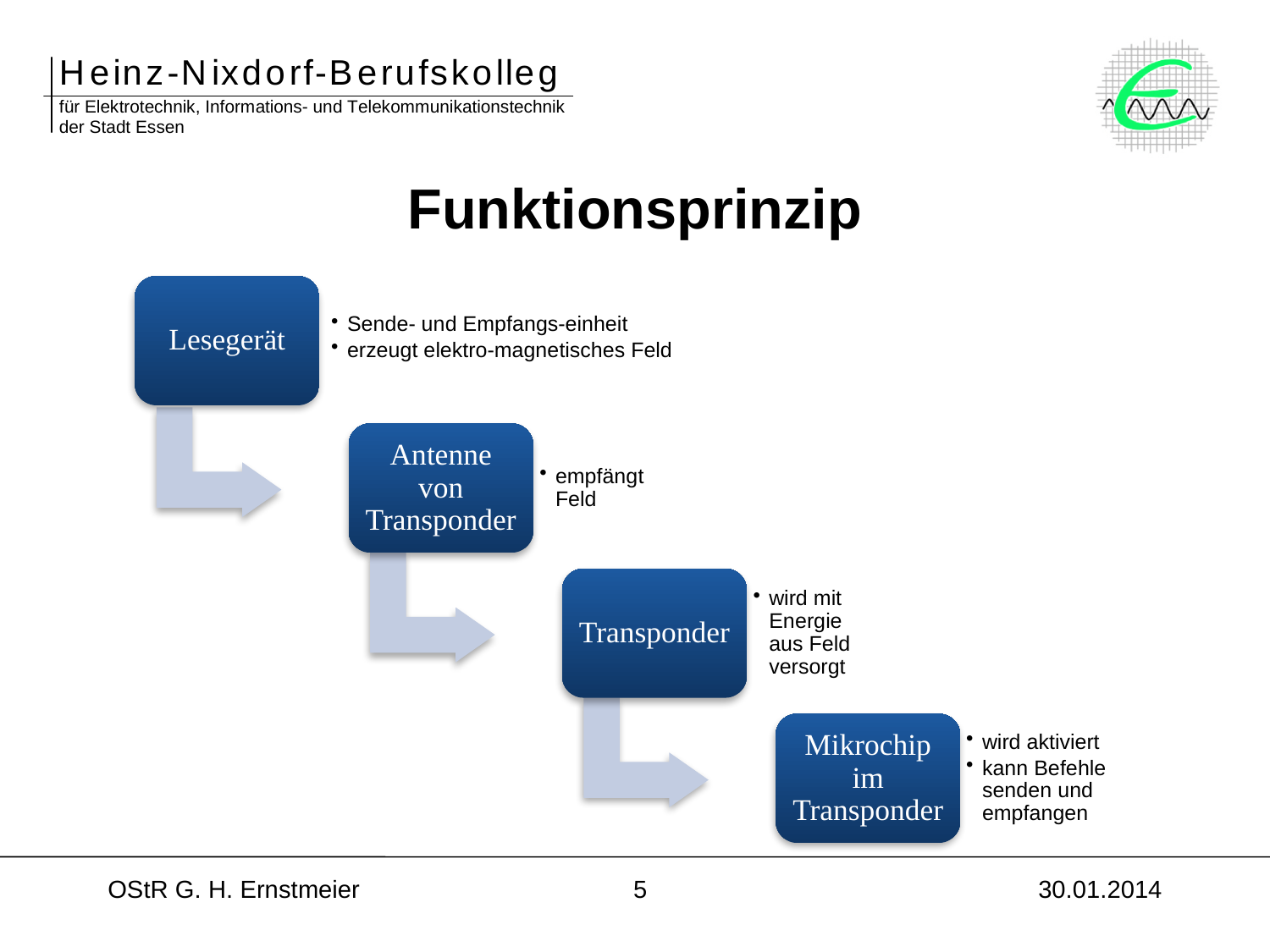

# Funktionsprinzip
Lesegerät
Sende- und Empfangs-einheit
erzeugt elektro-magnetisches Feld
Antenne von Transponder
empfängt Feld
Transponder
wird mit Energie aus Feld versorgt
Mikrochip im Transponder
wird aktiviert
kann Befehle senden und empfangen
OStR G. H. Ernstmeier
5
30.01.2014